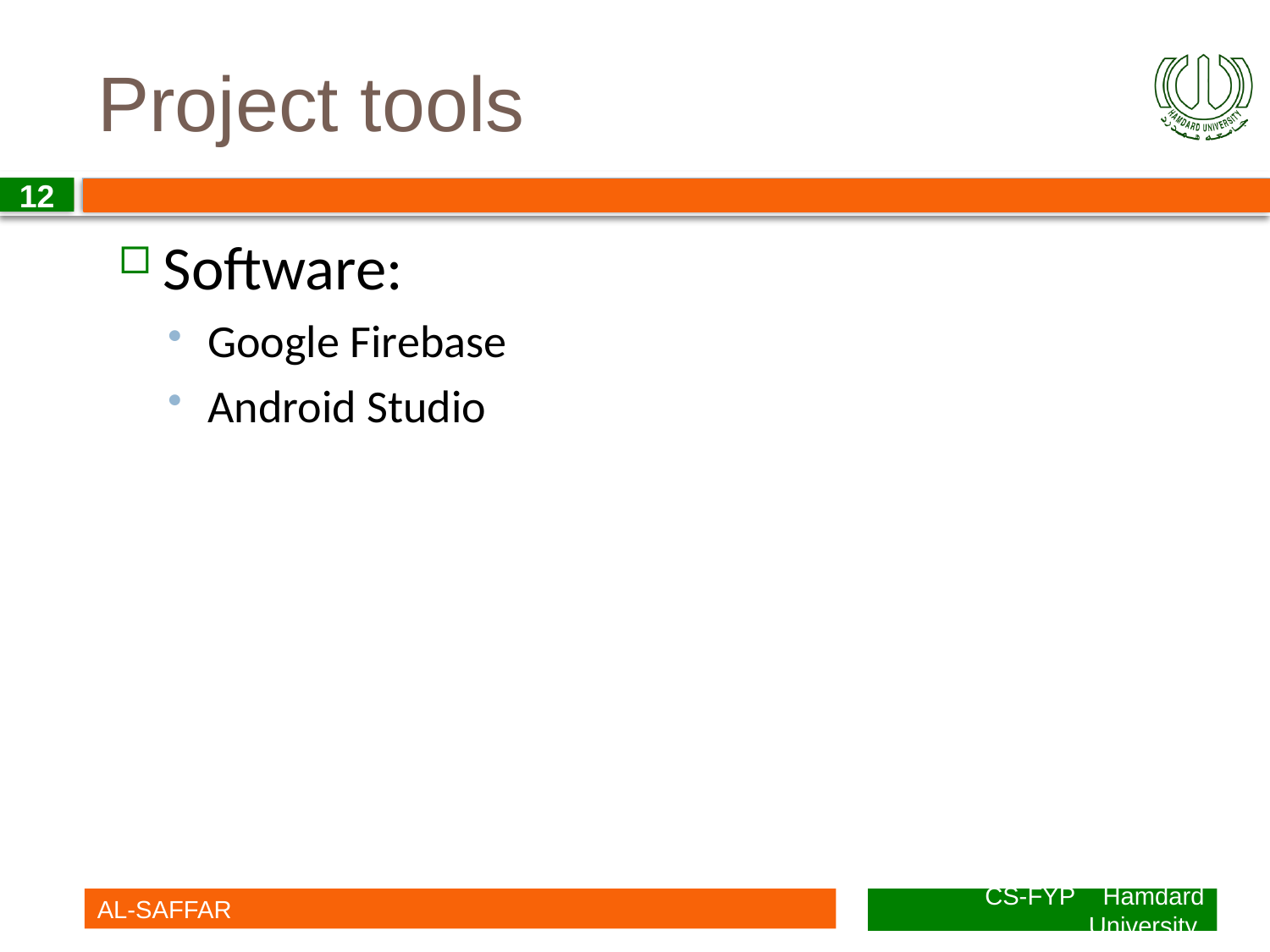

# Project tools
12
Software:
Google Firebase
Android Studio

AL-SAFFAR
CS-FYP    Hamdard University